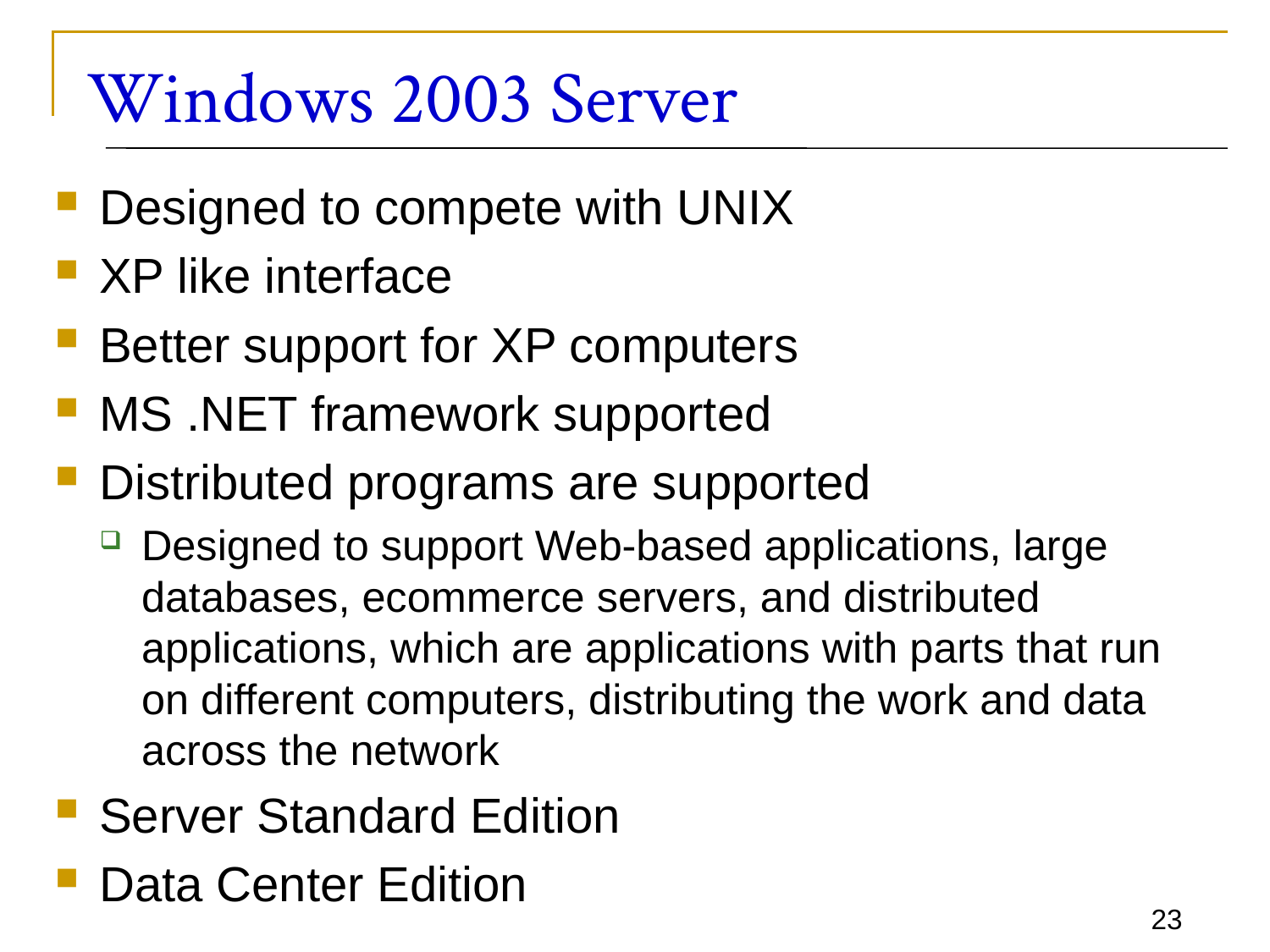

# Windows 2003 Server
Designed to compete with UNIX
XP like interface
Better support for XP computers
MS .NET framework supported
Distributed programs are supported
Designed to support Web-based applications, large databases, ecommerce servers, and distributed applications, which are applications with parts that run on different computers, distributing the work and data across the network
Server Standard Edition
Data Center Edition